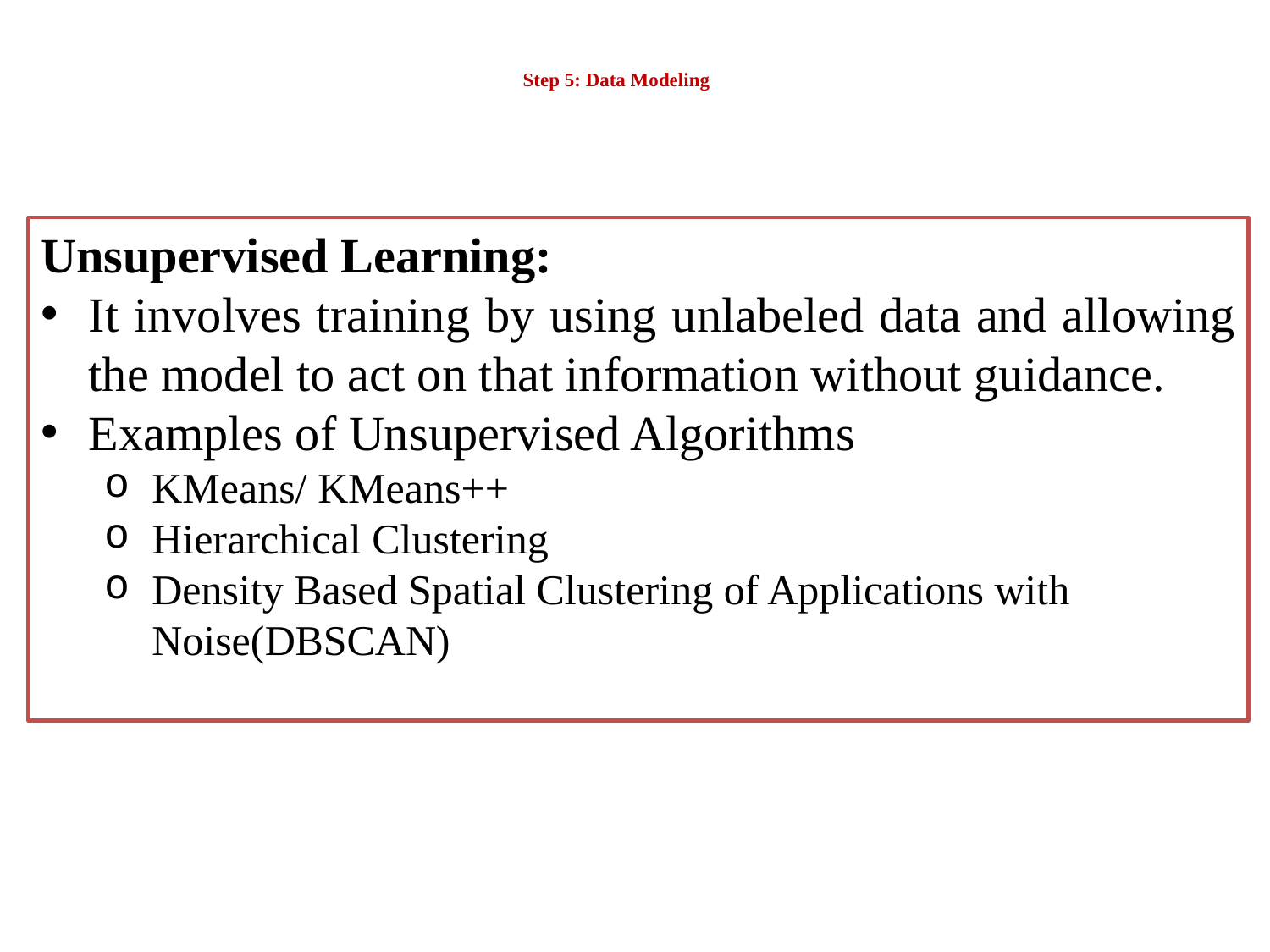

# Step 5: Data Modeling
Unsupervised Learning:
It involves training by using unlabeled data and allowing the model to act on that information without guidance.
Examples of Unsupervised Algorithms
KMeans/ KMeans++
Hierarchical Clustering
Density Based Spatial Clustering of Applications with Noise(DBSCAN)